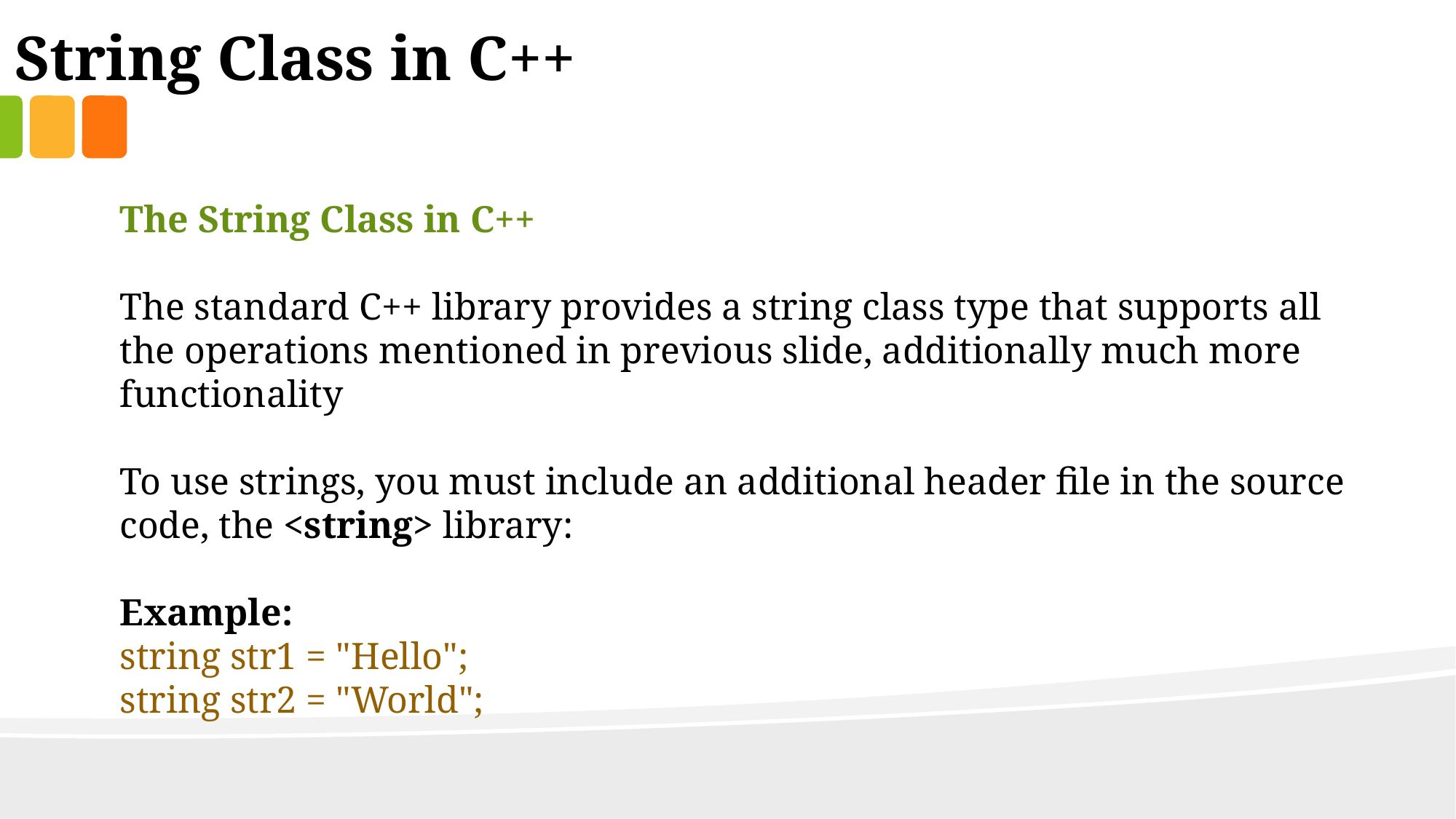

String Class in C++
The String Class in C++

The standard C++ library provides a string class type that supports all the operations mentioned in previous slide, additionally much more functionality

To use strings, you must include an additional header file in the source code, the <string> library:

Example:
string str1 = "Hello";
string str2 = "World";